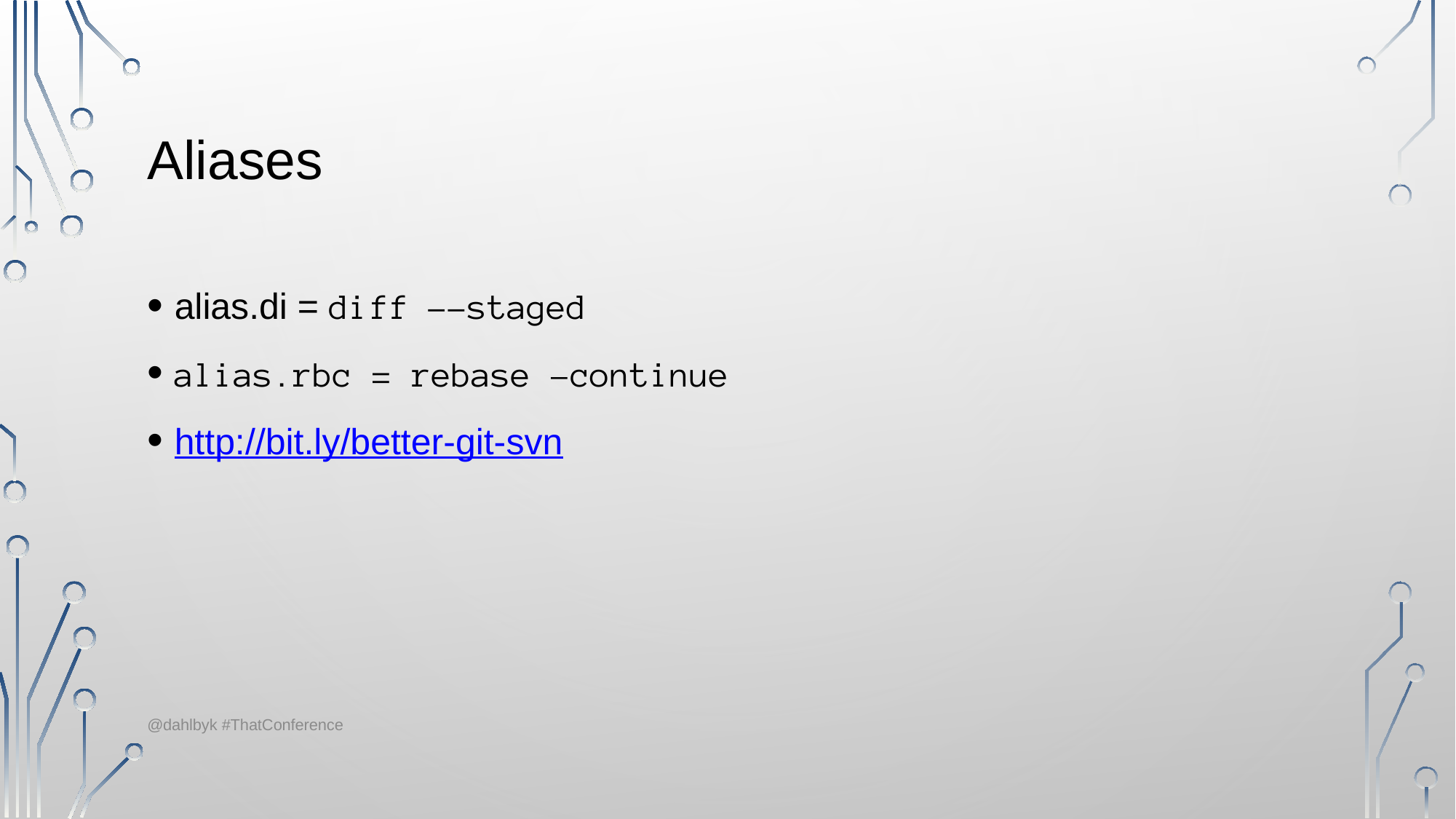

# Aliases
alias.di = diff --staged
alias.rbc = rebase –continue
http://bit.ly/better-git-svn
@dahlbyk #ThatConference